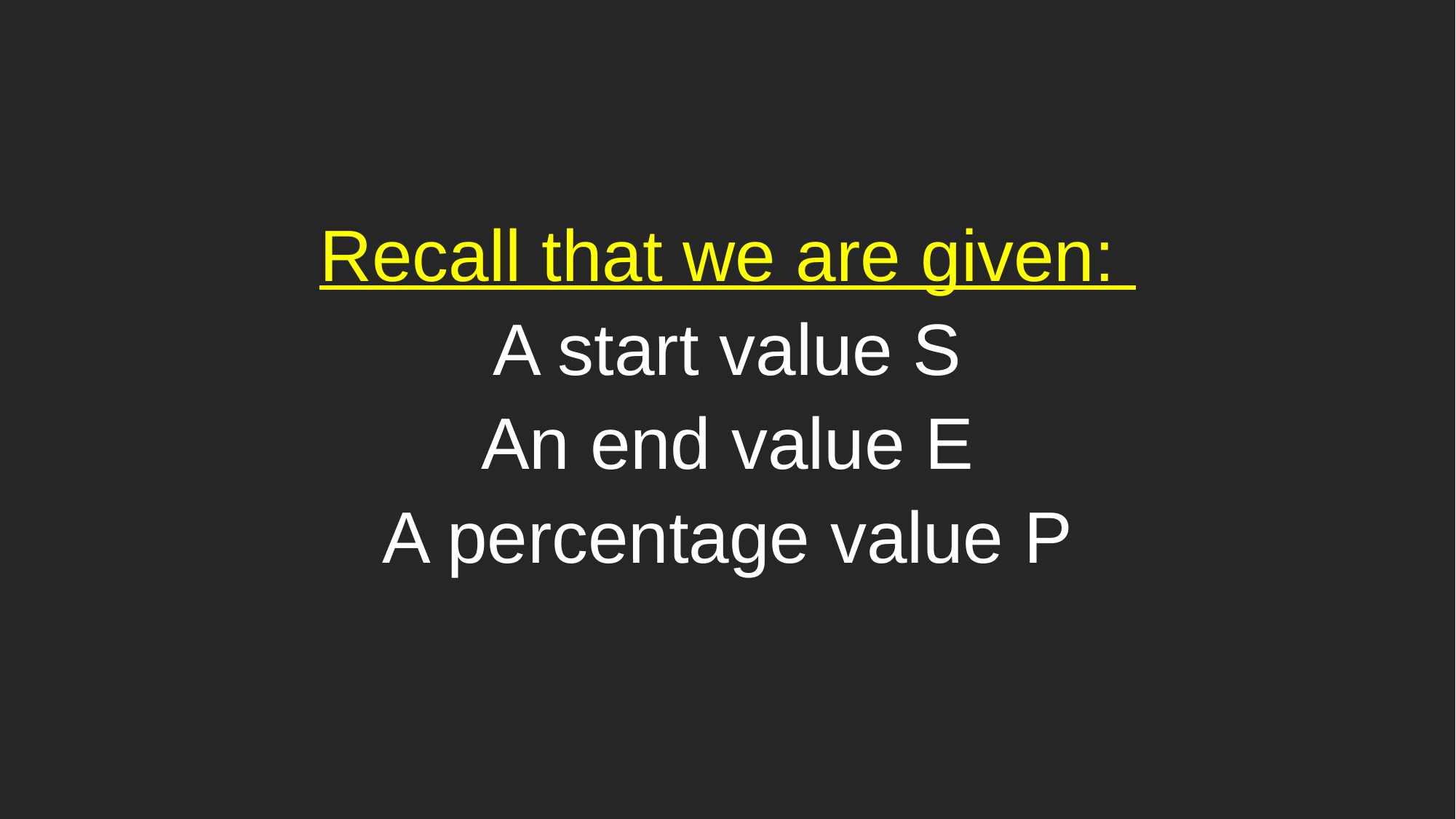

Recall that we are given:
A start value S
An end value E
A percentage value P